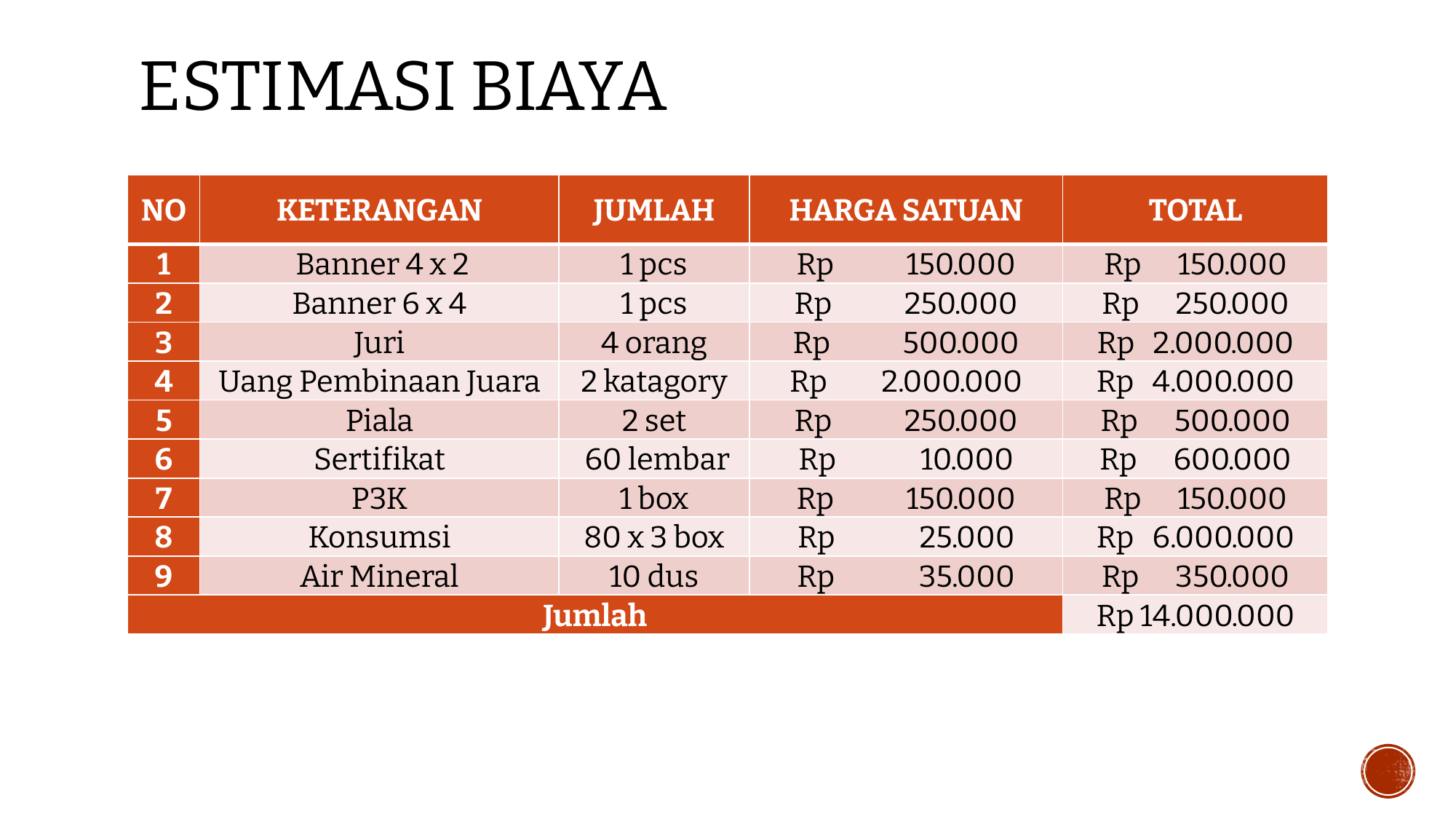

# EStimasi biaya
| NO | KETERANGAN | JUMLAH | HARGA SATUAN | TOTAL |
| --- | --- | --- | --- | --- |
| 1 | Banner 4 x 2 | 1 pcs | Rp 150.000 | Rp 150.000 |
| 2 | Banner 6 x 4 | 1 pcs | Rp 250.000 | Rp 250.000 |
| 3 | Juri | 4 orang | Rp 500.000 | Rp 2.000.000 |
| 4 | Uang Pembinaan Juara | 2 katagory | Rp 2.000.000 | Rp 4.000.000 |
| 5 | Piala | 2 set | Rp 250.000 | Rp 500.000 |
| 6 | Sertifikat | 60 lembar | Rp 10.000 | Rp 600.000 |
| 7 | P3K | 1 box | Rp 150.000 | Rp 150.000 |
| 8 | Konsumsi | 80 x 3 box | Rp 25.000 | Rp 6.000.000 |
| 9 | Air Mineral | 10 dus | Rp 35.000 | Rp 350.000 |
| Jumlah |  |  |  | Rp 14.000.000 |